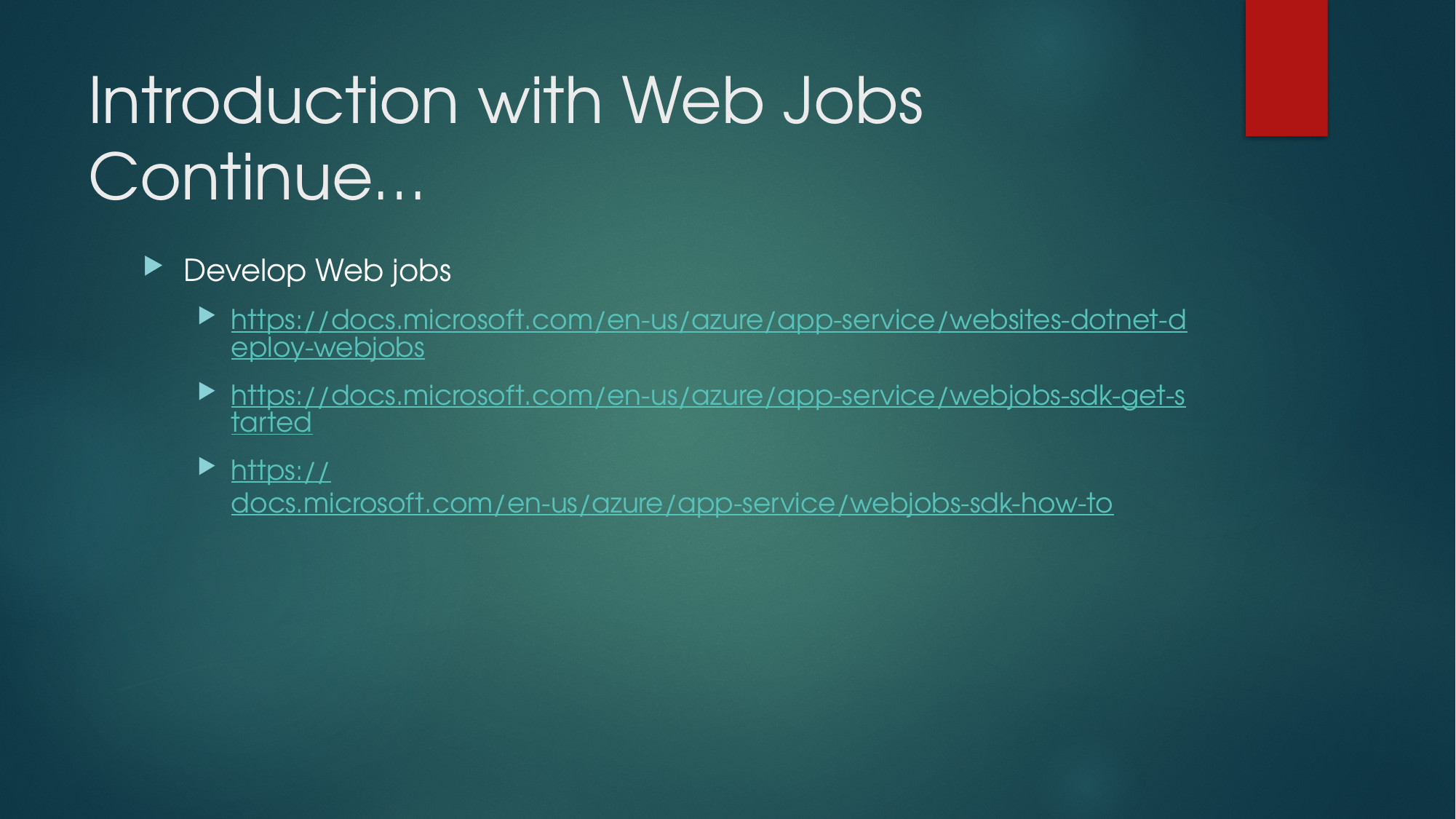

# Introduction with Web Jobs Continue…
Develop Web jobs
https://docs.microsoft.com/en-us/azure/app-service/websites-dotnet-deploy-webjobs
https://docs.microsoft.com/en-us/azure/app-service/webjobs-sdk-get-started
https://docs.microsoft.com/en-us/azure/app-service/webjobs-sdk-how-to